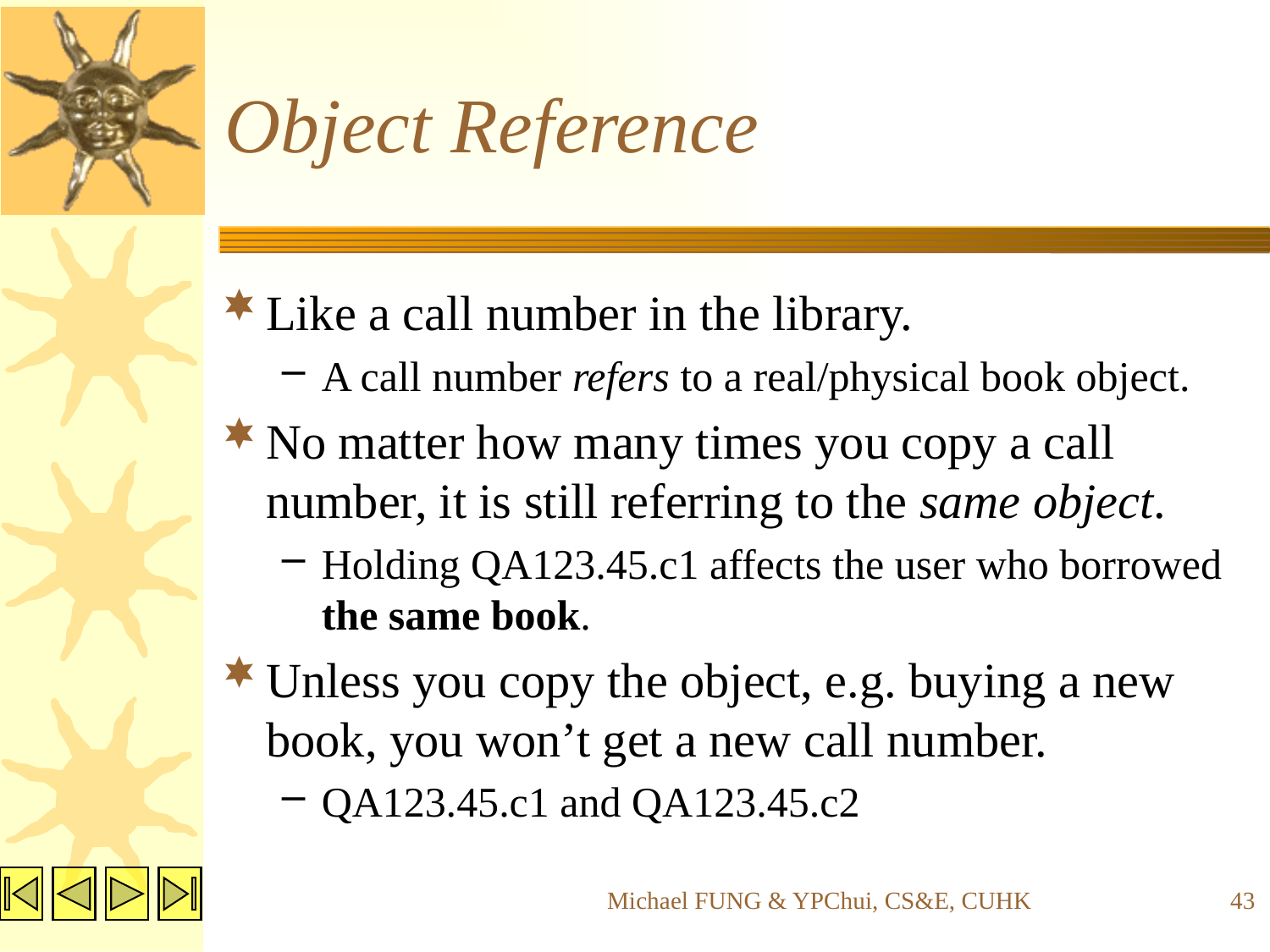

# Object Reference
Like a call number in the library.
A call number refers to a real/physical book object.
No matter how many times you copy a call number, it is still referring to the same object.
Holding QA123.45.c1 affects the user who borrowed the same book.
Unless you copy the object, e.g. buying a new book, you won’t get a new call number.
QA123.45.c1 and QA123.45.c2
Michael FUNG & YPChui, CS&E, CUHK
43